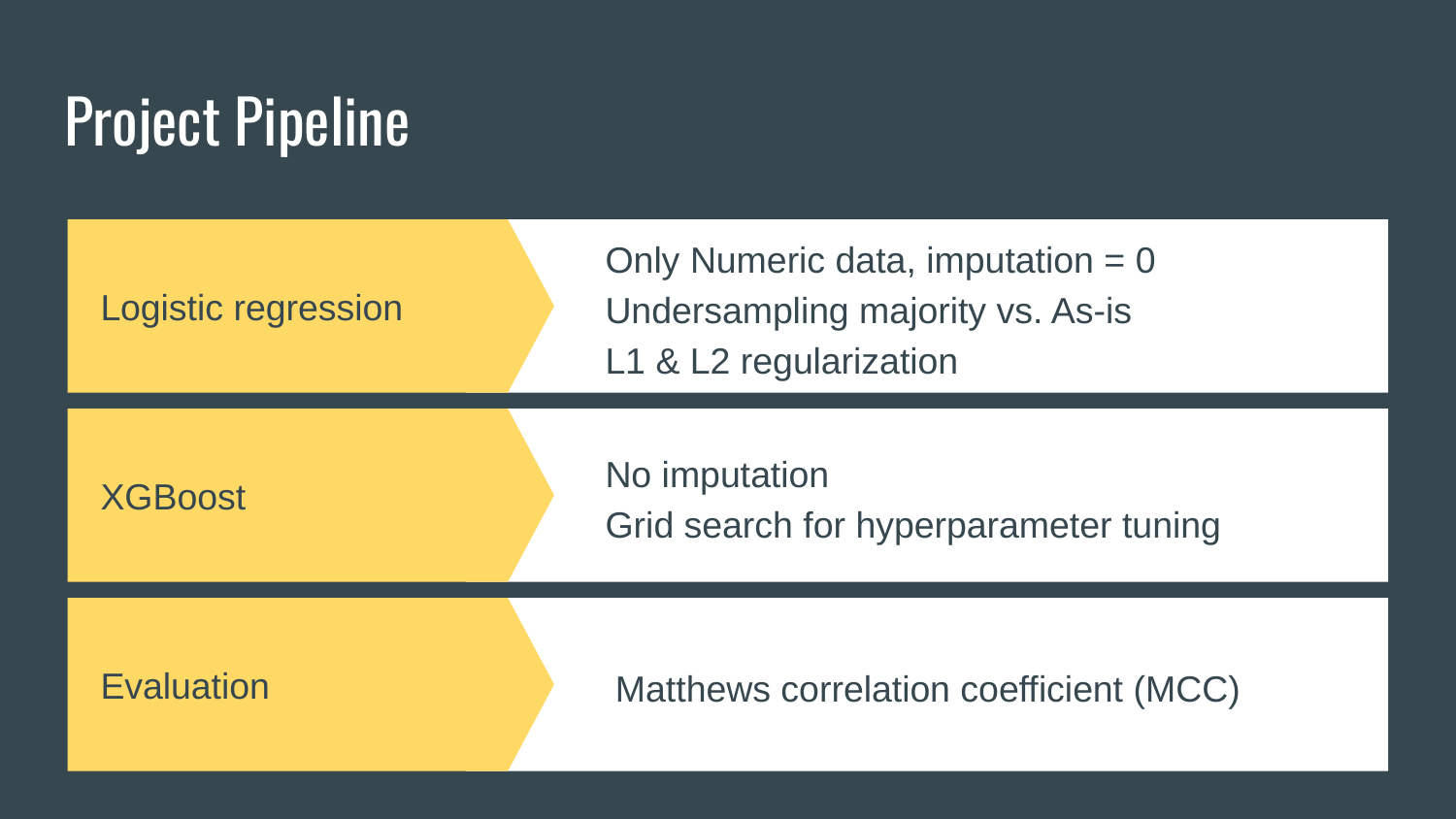

# Project Pipeline

Deliverable 2
Logistic regression
Only Numeric data, imputation = 0
Undersampling majority vs. As-is
L1 & L2 regularization
Lorem ipsum dolor sit amet
Sed do eiusmod tempor incididunt ut labore

No imputation
Grid search for hyperparameter tuning
XGBoost

 Matthews correlation coefficient (MCC)
Evaluation